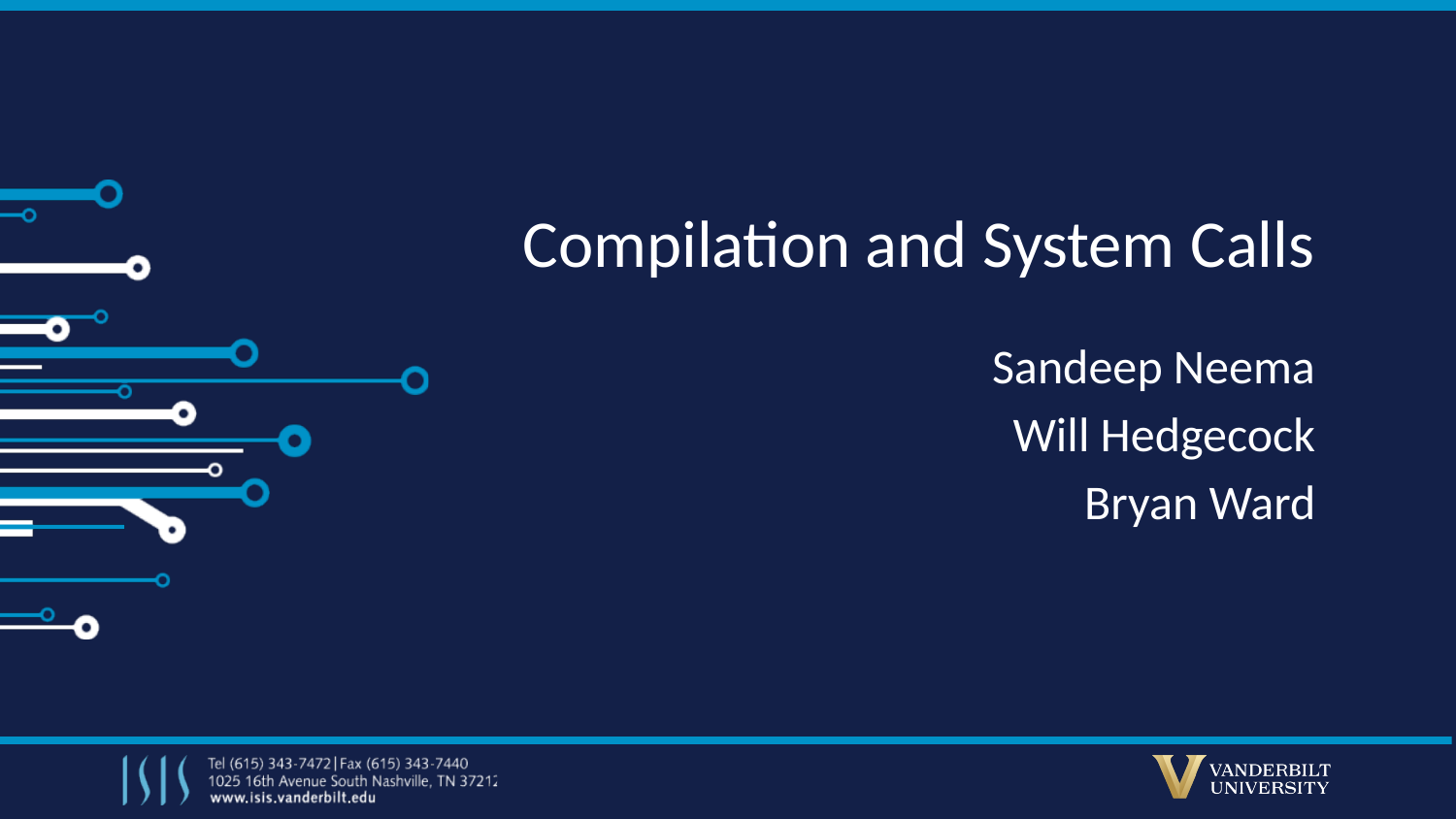

# Compilation and System Calls
Sandeep Neema
Will Hedgecock
Bryan Ward